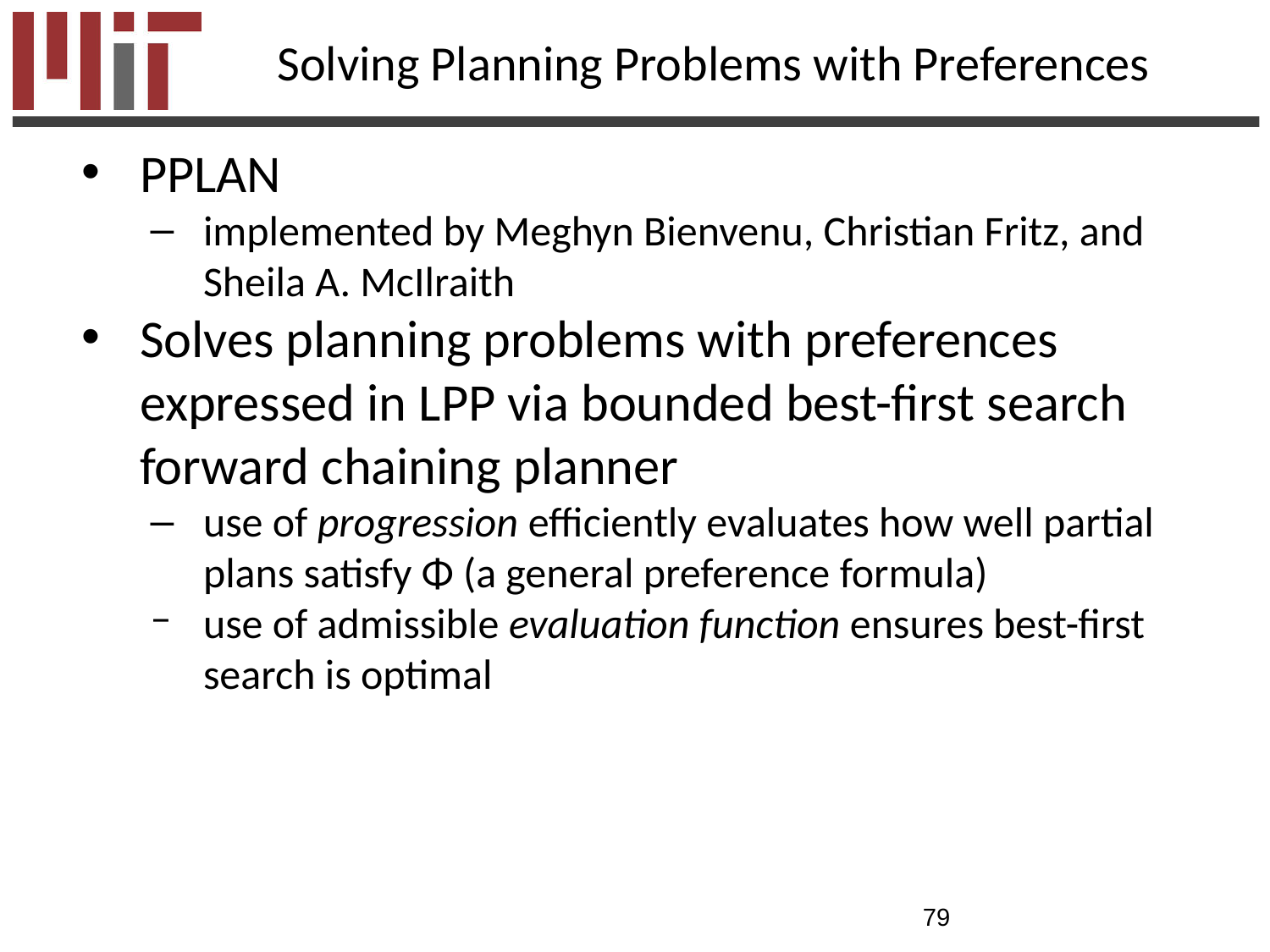

# Solving Planning Problems with Preferences
PPLAN
implemented by Meghyn Bienvenu, Christian Fritz, and Sheila A. McIlraith
Solves planning problems with preferences expressed in LPP via bounded best-first search forward chaining planner
use of progression efficiently evaluates how well partial plans satisfy Φ (a general preference formula)
use of admissible evaluation function ensures best-first search is optimal

79